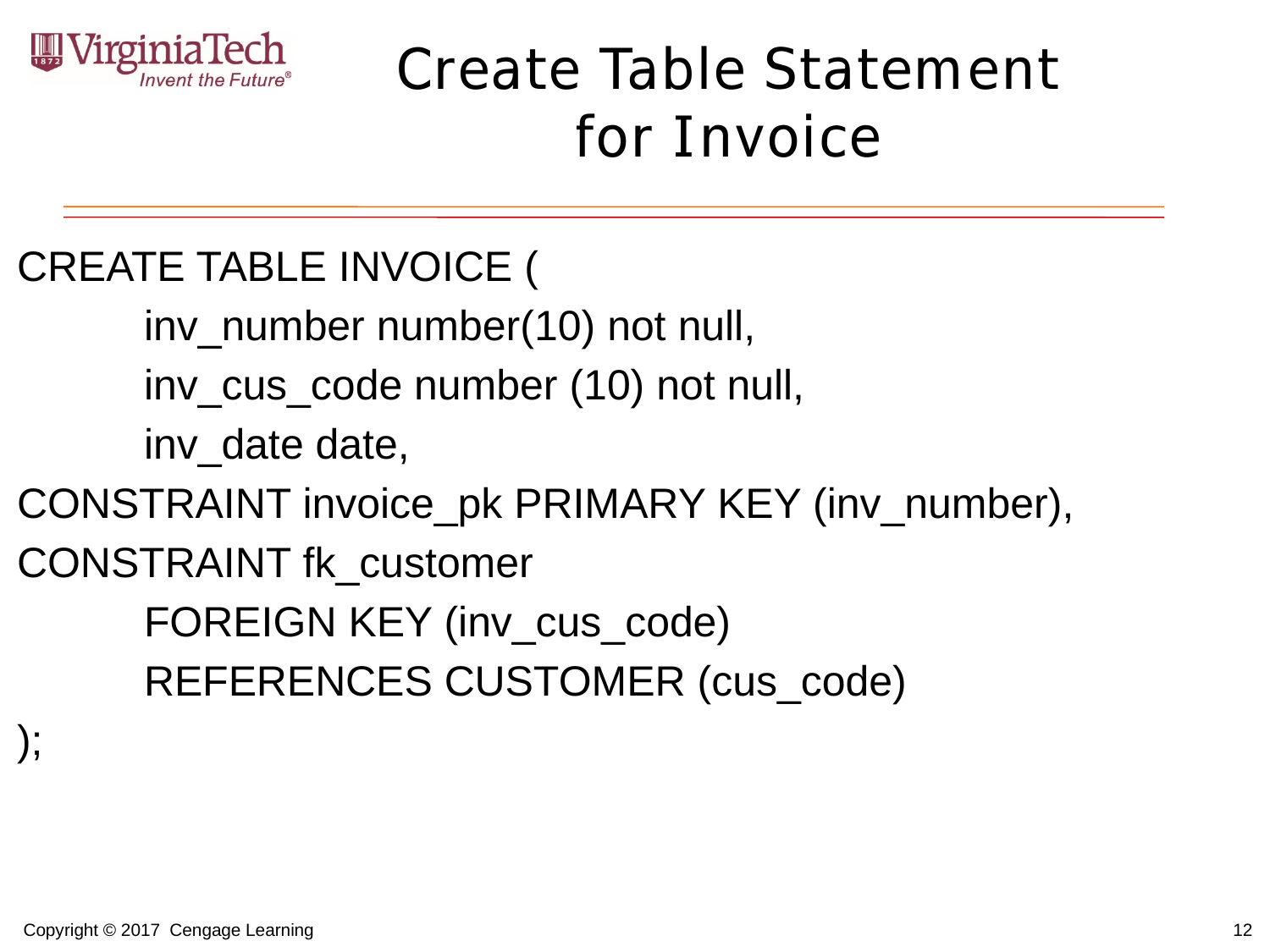

# Create Table Statement for Invoice
CREATE TABLE INVOICE (
	inv_number number(10) not null,
	inv_cus_code number (10) not null,
	inv_date date,
CONSTRAINT invoice_pk PRIMARY KEY (inv_number),
CONSTRAINT fk_customer
	FOREIGN KEY (inv_cus_code)
	REFERENCES CUSTOMER (cus_code)
);
12
Copyright © 2017  Cengage Learning